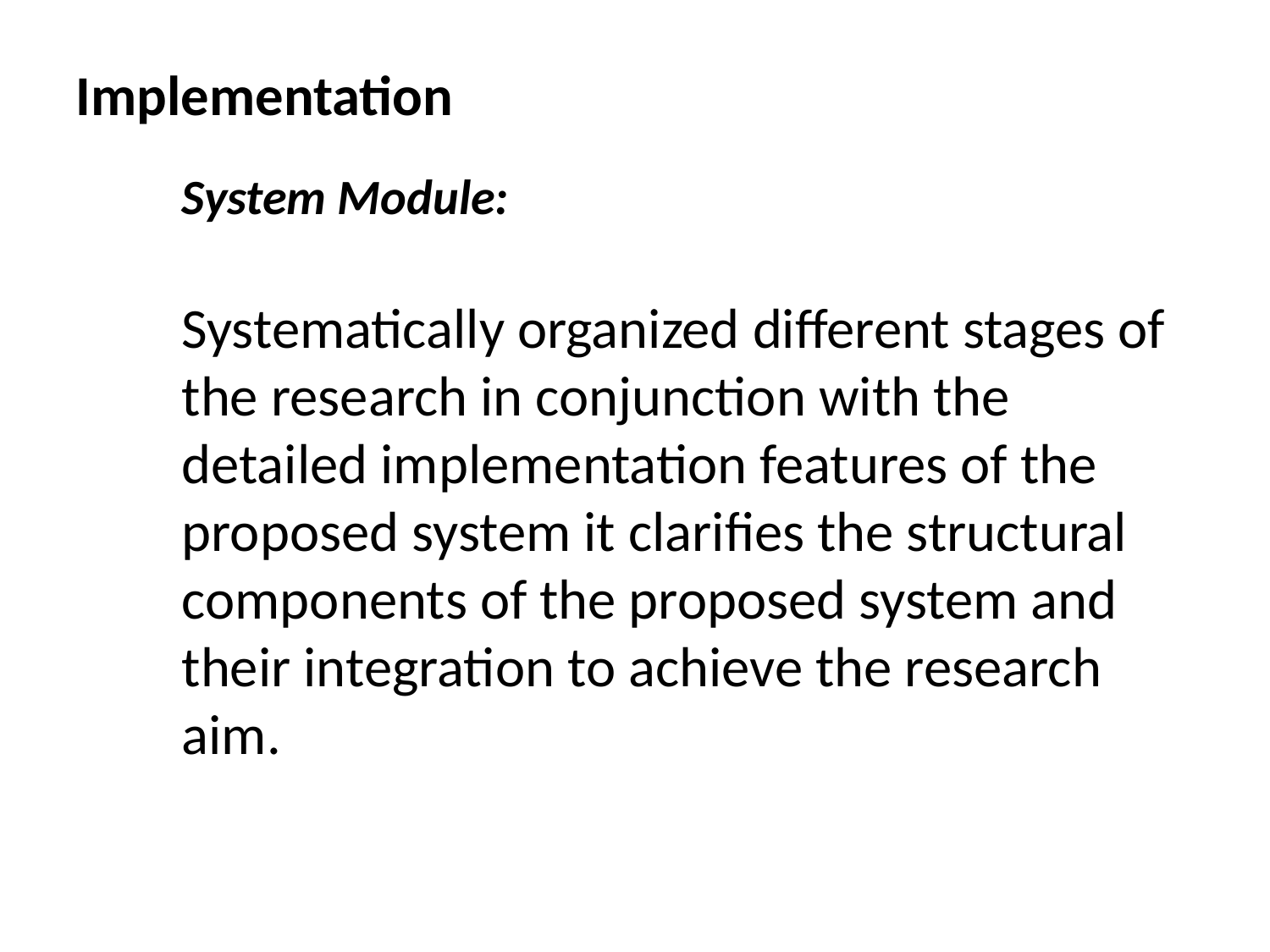

Implementation
System Module:

Systematically organized different stages of the research in conjunction with the detailed implementation features of the proposed system it clarifies the structural components of the proposed system and their integration to achieve the research aim.